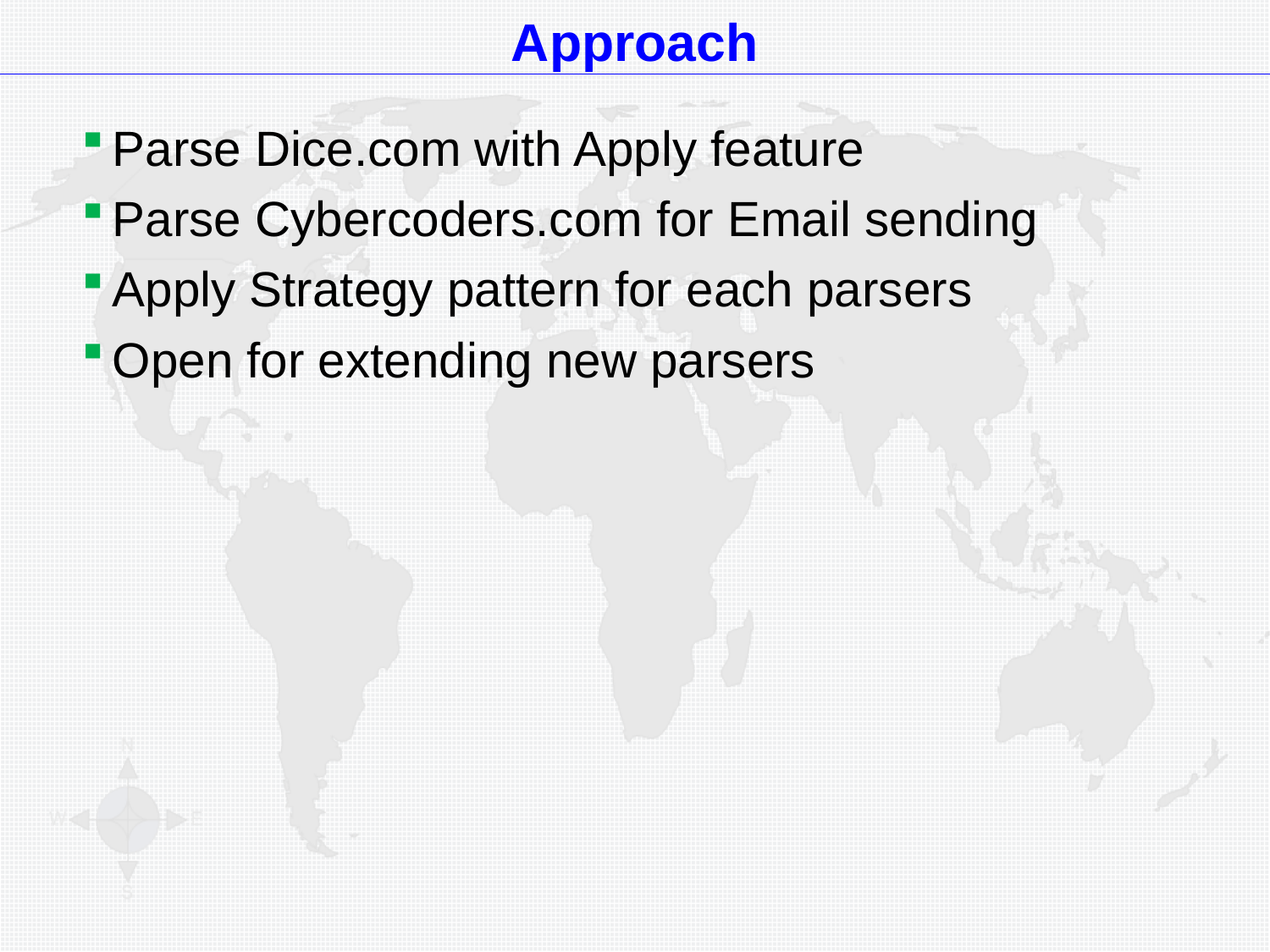

Approach
Parse Dice.com with Apply feature
Parse Cybercoders.com for Email sending
Apply Strategy pattern for each parsers
Open for extending new parsers